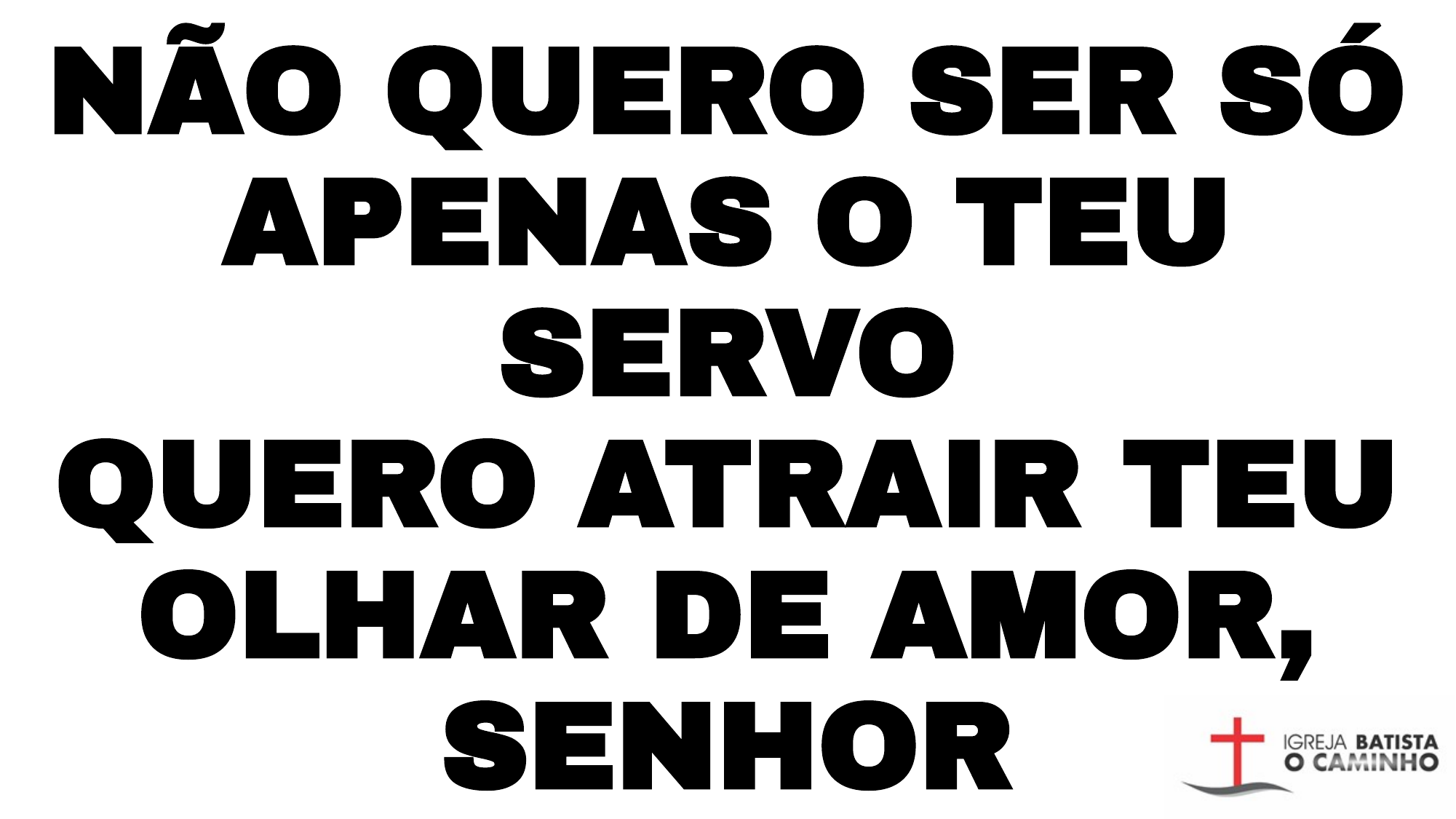

NÃO QUERO SER SÓ APENAS O TEU SERVO
QUERO ATRAIR TEU OLHAR DE AMOR, SENHOR